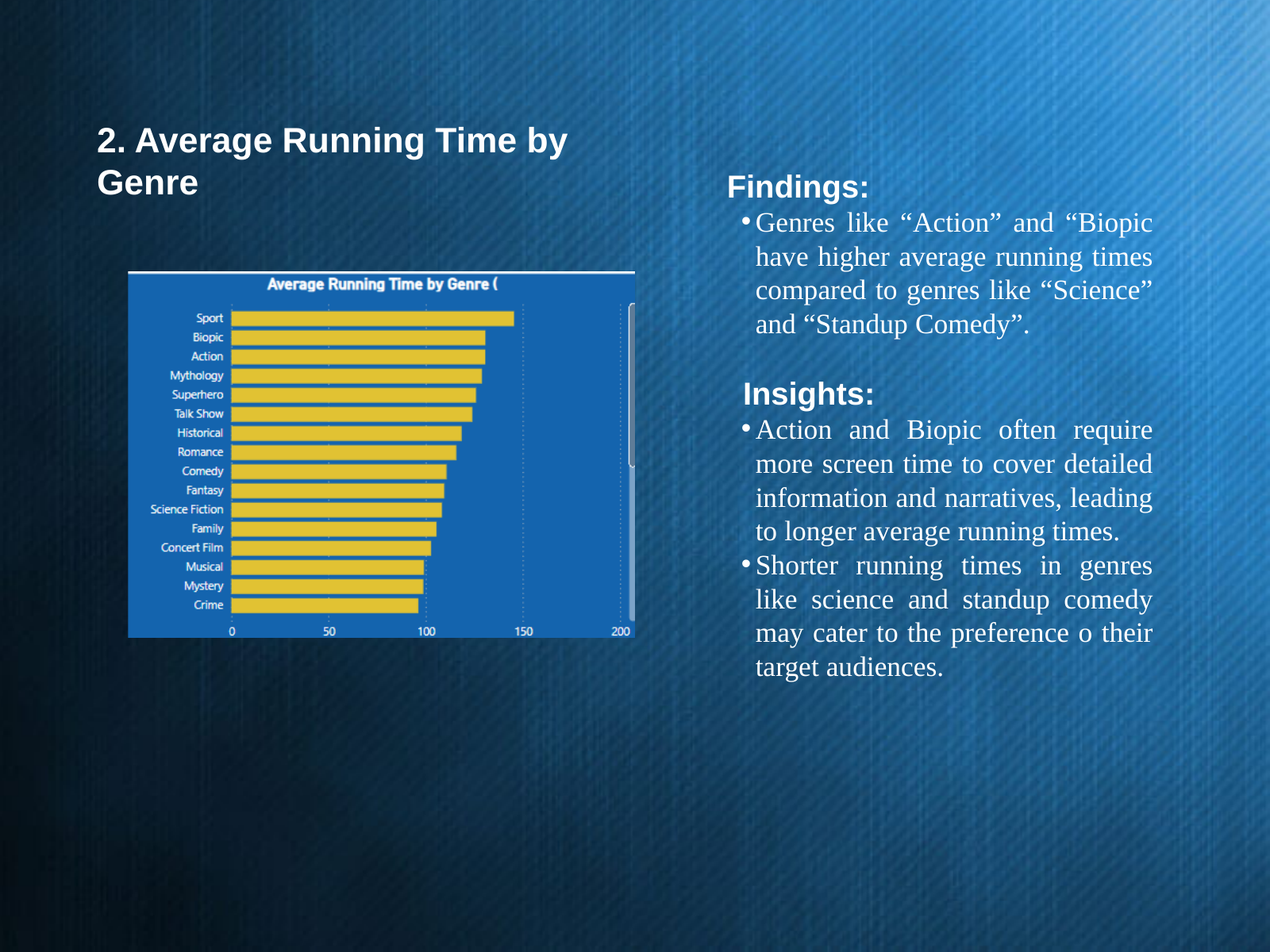

2. Average Running Time by Genre
Findings:
Genres like “Action” and “Biopic have higher average running times compared to genres like “Science” and “Standup Comedy”.

Insights:
Action and Biopic often require more screen time to cover detailed information and narratives, leading to longer average running times.
Shorter running times in genres like science and standup comedy may cater to the preference o their target audiences.